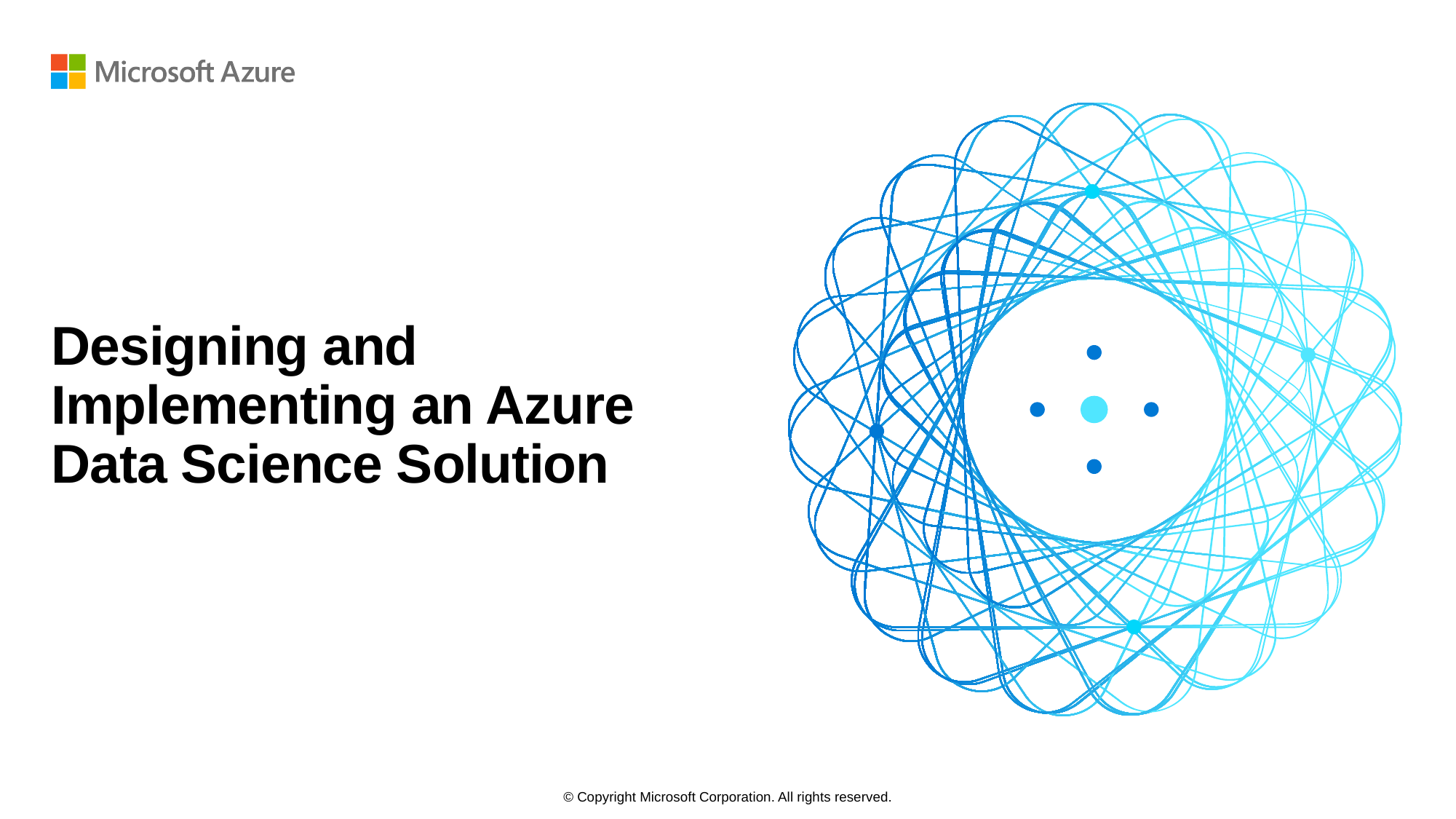

# Designing and Implementing an Azure Data Science Solution